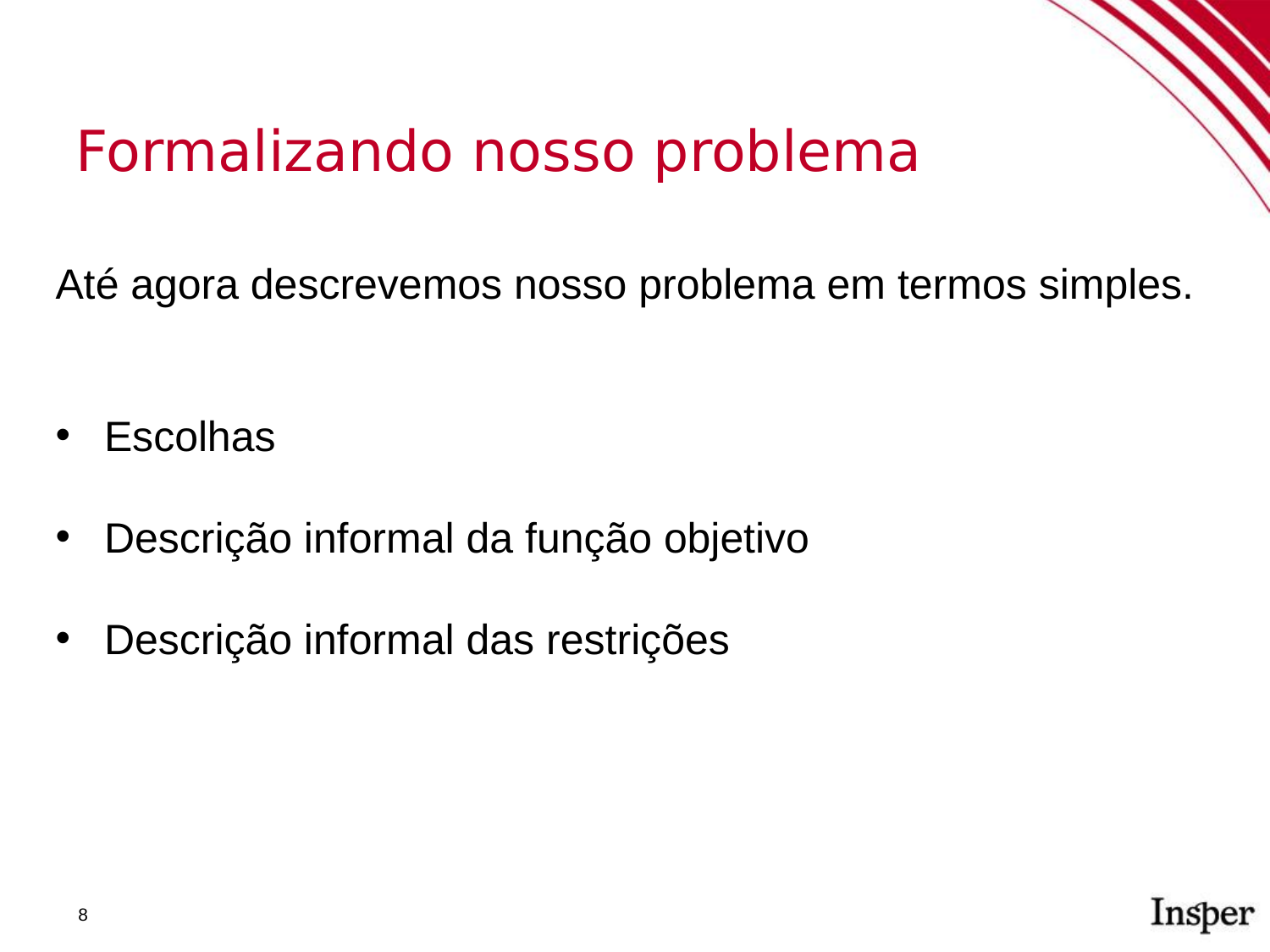

Formalizando nosso problema

Até agora descrevemos nosso problema em termos simples.

Escolhas

Descrição informal da função objetivo

Descrição informal das restrições

8